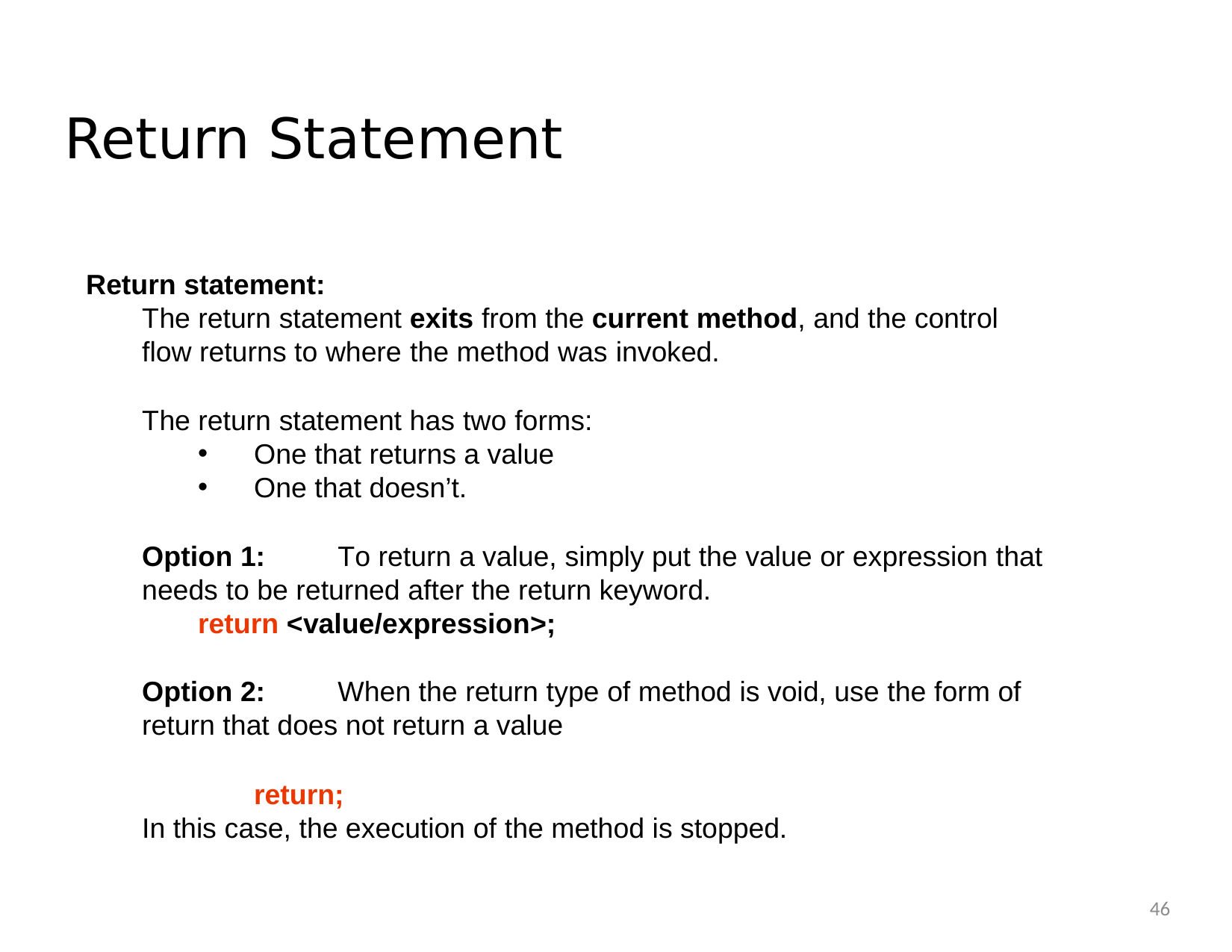

# Return Statement
Return statement:
The return statement exits from the current method, and the control flow returns to where the method was invoked.

The return statement has two forms:
One that returns a value
One that doesn’t.

Option 1:	To return a value, simply put the value or expression that needs to be returned after the return keyword.
return <value/expression>;

Option 2:	When the return type of method is void, use the form of return that does not return a value

return;
In this case, the execution of the method is stopped.

46